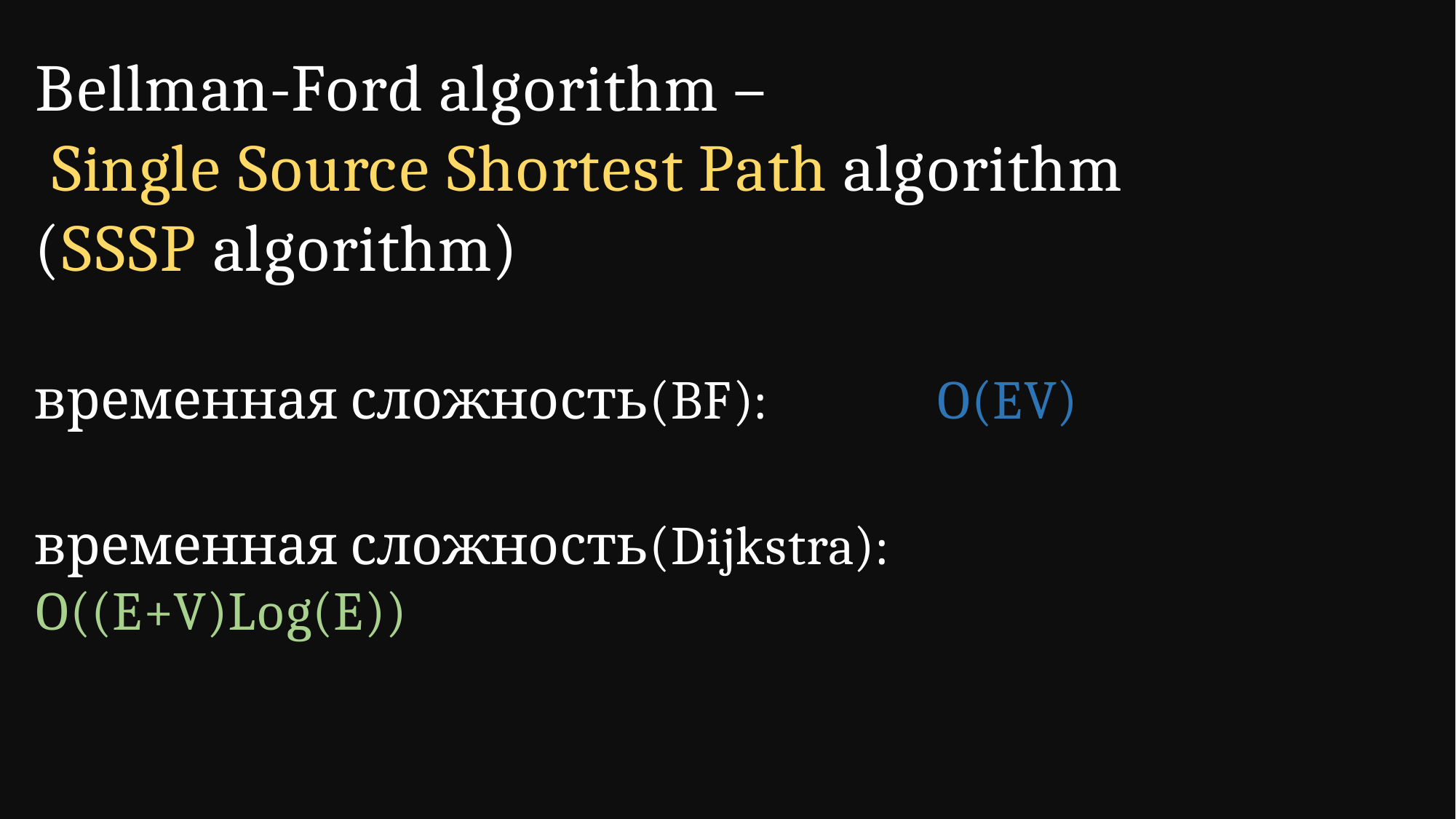

Bellman-Ford algorithm –
 Single Source Shortest Path algorithm (SSSP algorithm)

временная сложность(BF):              O(EV)

временная сложность(Dijkstra):    O((E+V)Log(E))